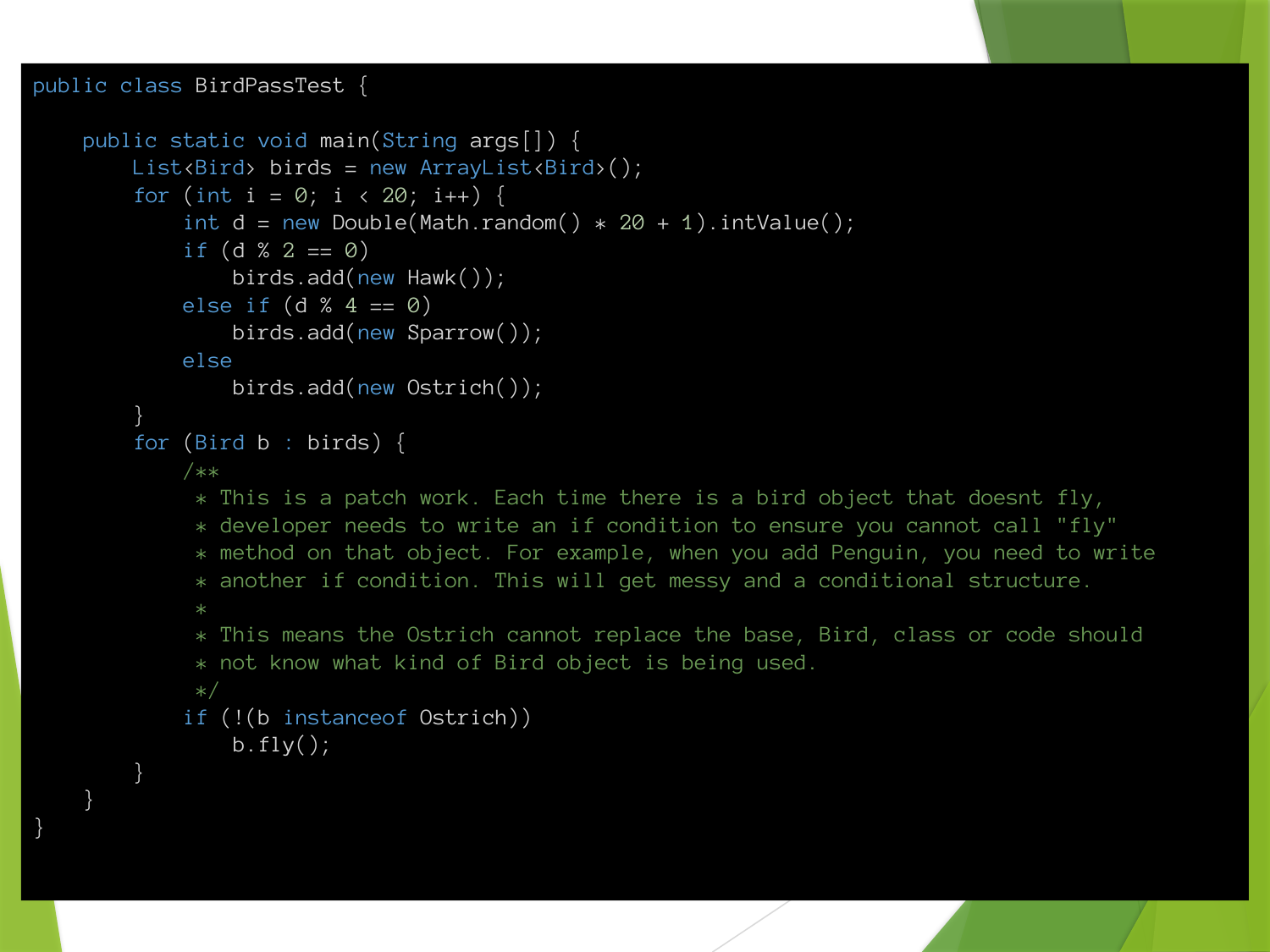

public class BirdPassTest {
    public static void main(String args[]) {
        List<Bird> birds = new ArrayList<Bird>();
        for (int i = 0; i < 20; i++) {
            int d = new Double(Math.random() * 20 + 1).intValue();
            if (d % 2 == 0)
                birds.add(new Hawk());
            else if (d % 4 == 0)
                birds.add(new Sparrow());
            else
                birds.add(new Ostrich());
        }
        for (Bird b : birds) {
            /**
             * This is a patch work. Each time there is a bird object that doesnt fly,
             * developer needs to write an if condition to ensure you cannot call "fly"
             * method on that object. For example, when you add Penguin, you need to write
             * another if condition. This will get messy and a conditional structure.
             *
             * This means the Ostrich cannot replace the base, Bird, class or code should
             * not know what kind of Bird object is being used.
             */
            if (!(b instanceof Ostrich))
                b.fly();
        }
    }
}

# The Liskov Substitution Principle - Example